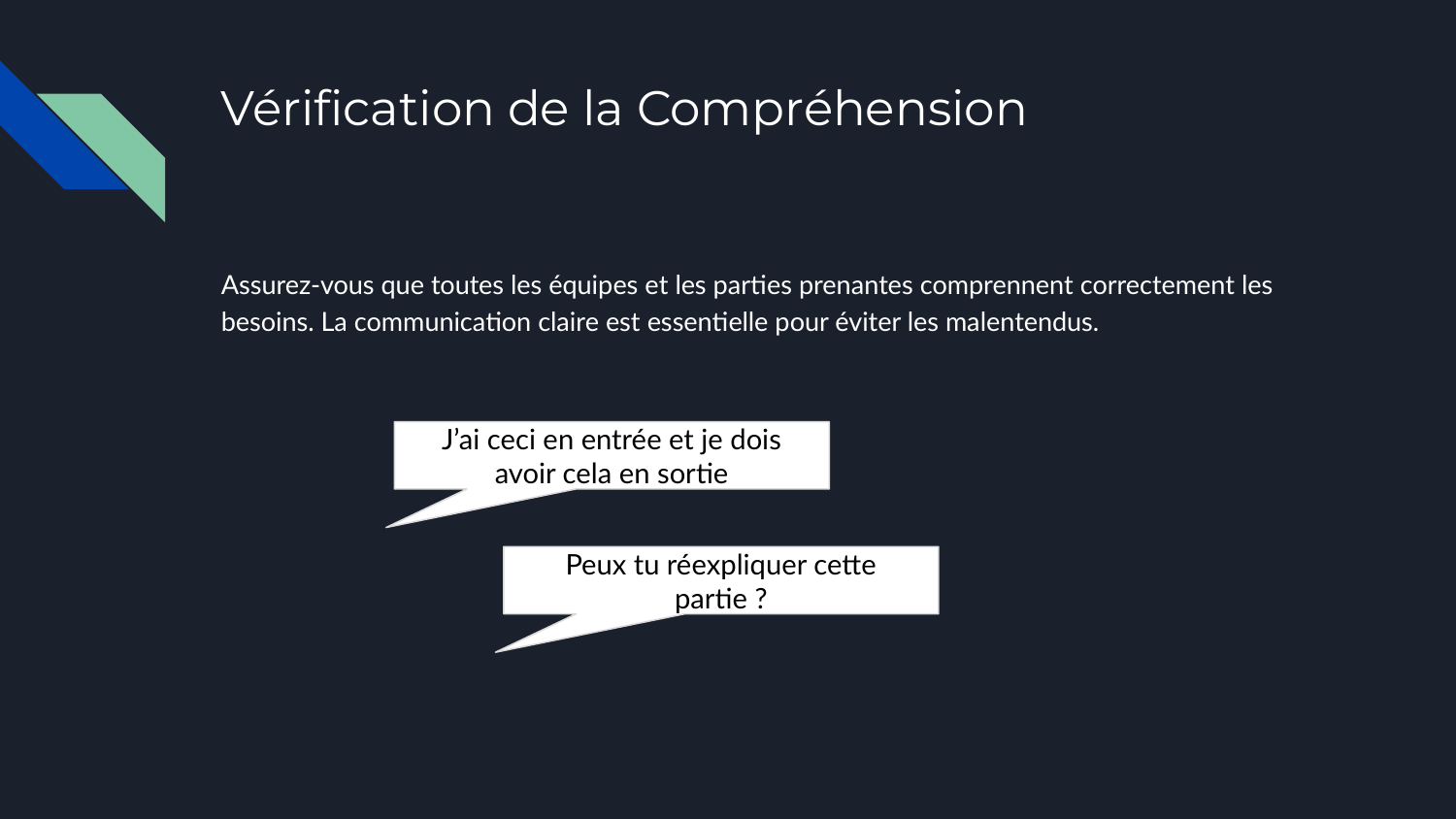

# Vérification de la Compréhension
Assurez-vous que toutes les équipes et les parties prenantes comprennent correctement les besoins. La communication claire est essentielle pour éviter les malentendus.
J’ai ceci en entrée et je dois avoir cela en sortie
Peux tu réexpliquer cette partie ?